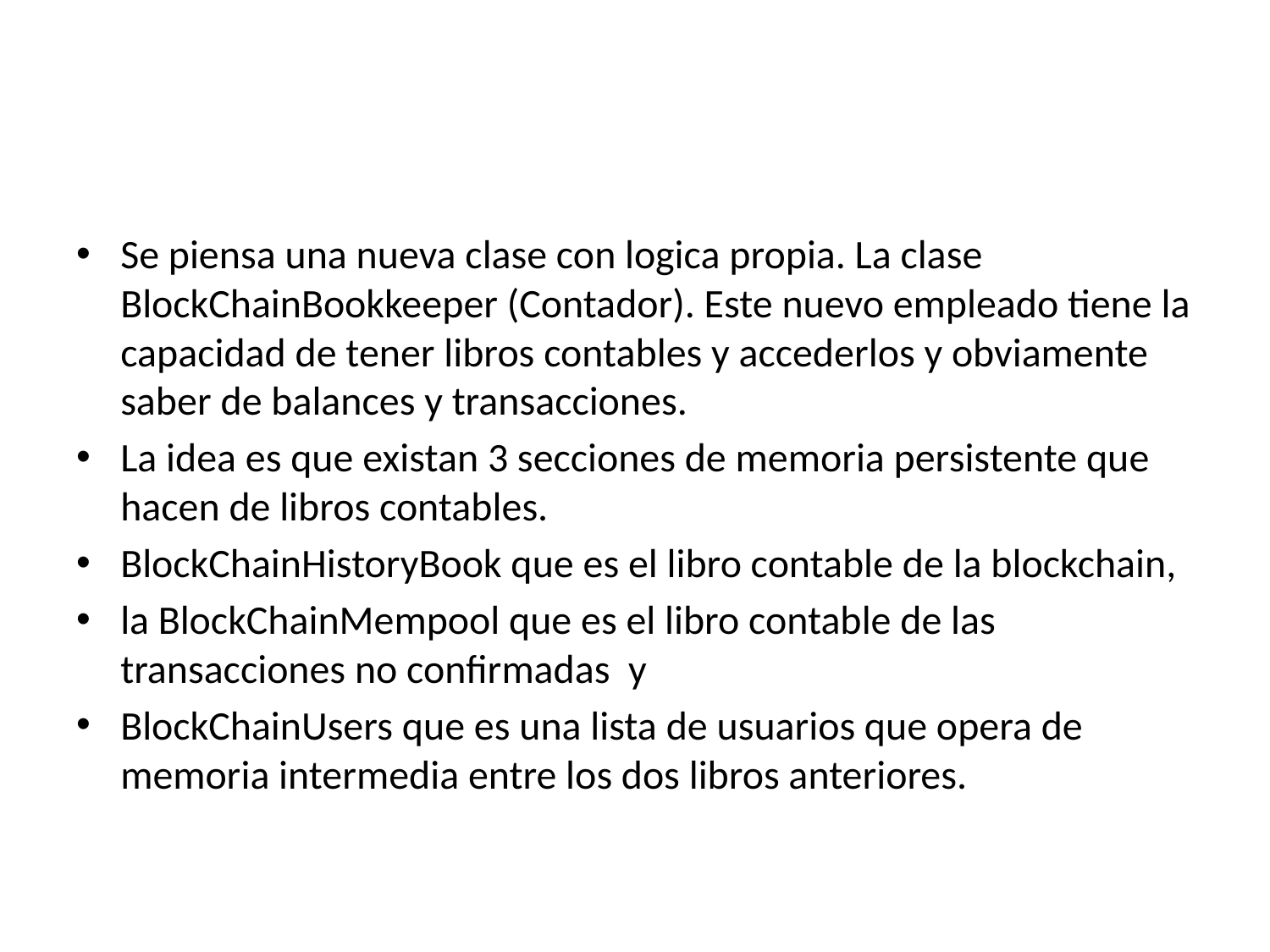

#
Se piensa una nueva clase con logica propia. La clase BlockChainBookkeeper (Contador). Este nuevo empleado tiene la capacidad de tener libros contables y accederlos y obviamente saber de balances y transacciones.
La idea es que existan 3 secciones de memoria persistente que hacen de libros contables.
BlockChainHistoryBook que es el libro contable de la blockchain,
la BlockChainMempool que es el libro contable de las transacciones no confirmadas  y
BlockChainUsers que es una lista de usuarios que opera de memoria intermedia entre los dos libros anteriores.